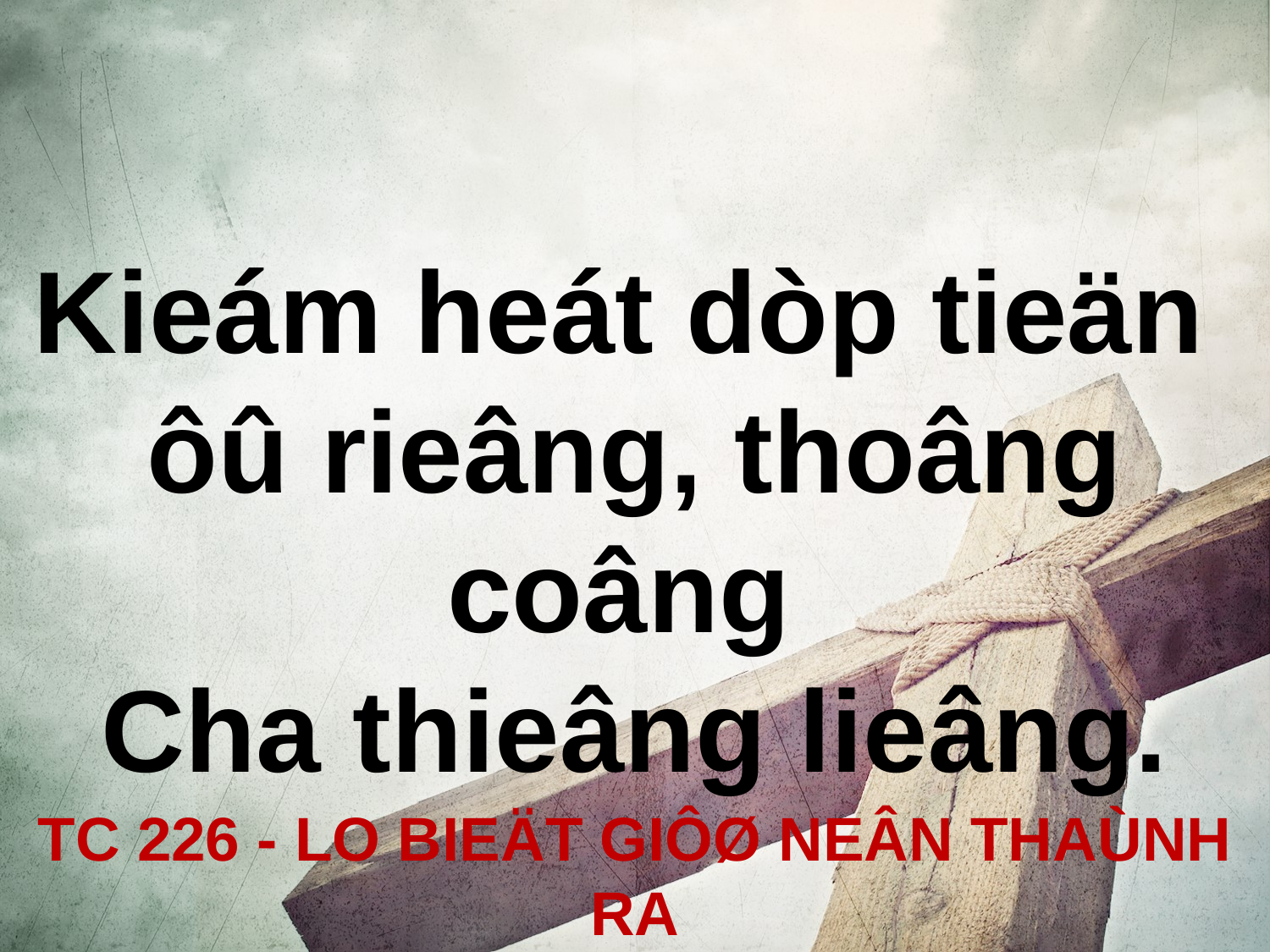

Kieám heát dòp tieän
ôû rieâng, thoâng coâng
Cha thieâng lieâng.
TC 226 - LO BIEÄT GIÔØ NEÂN THAÙNH RA